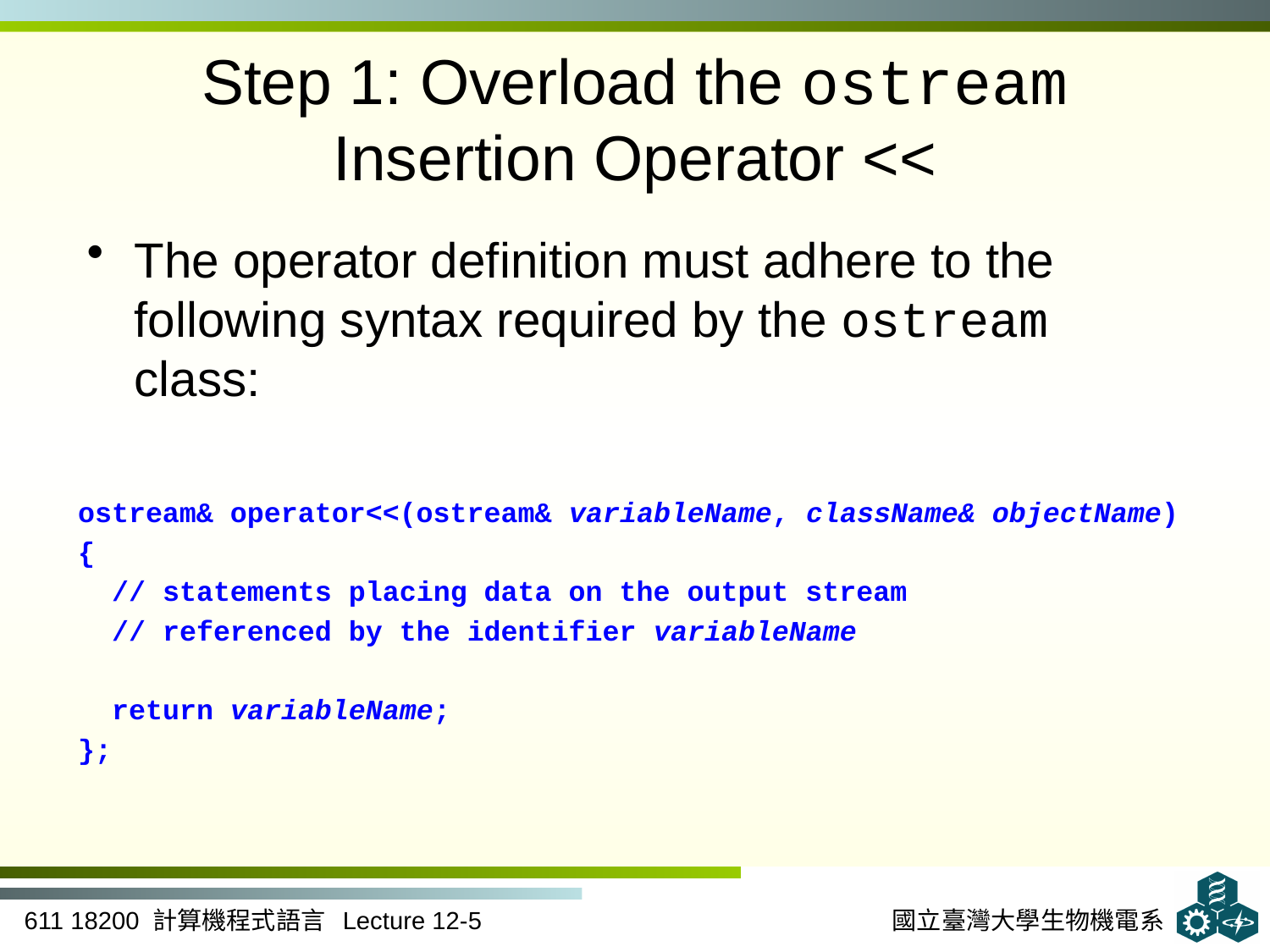

# Step 1: Overload the ostream Insertion Operator <<
The operator definition must adhere to the following syntax required by the ostream class:
ostream& operator<<(ostream& variableName, className& objectName)
{
  // statements placing data on the output stream
  // referenced by the identifier variableName

  return variableName;
};